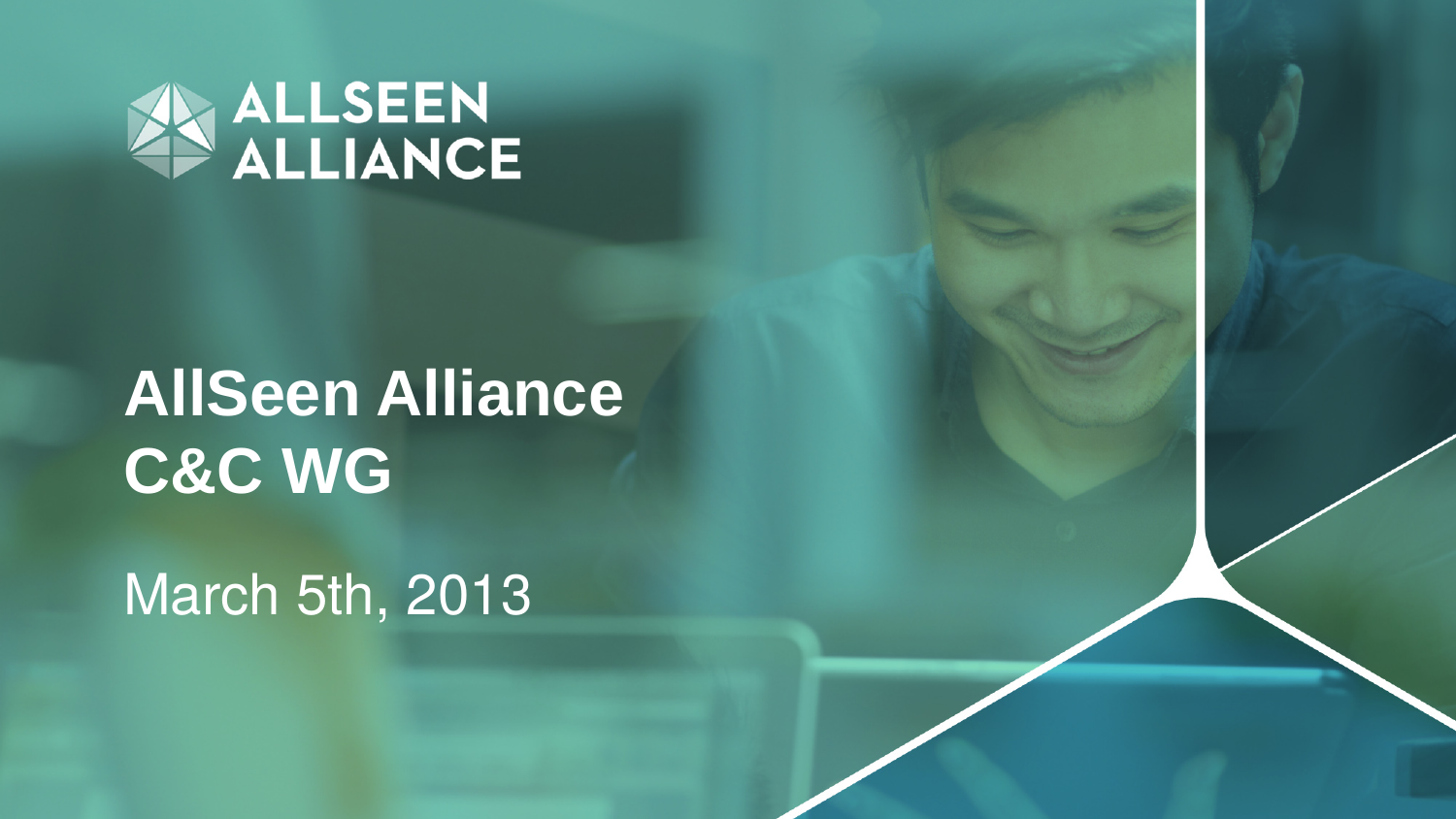

# AllSeen Alliance C&C WG
March 5th, 2013